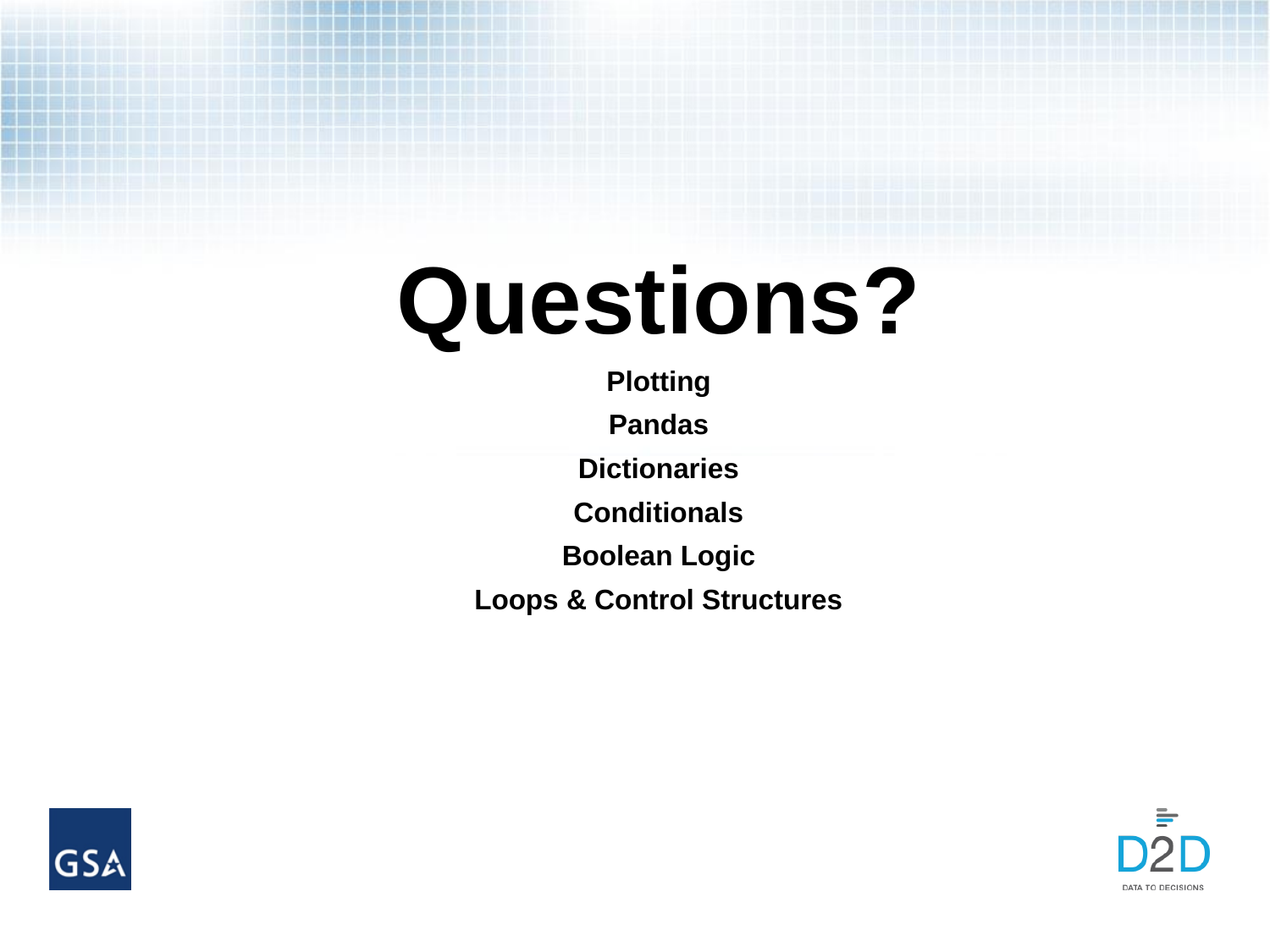

Questions?
Plotting
Pandas
Dictionaries
Conditionals
Boolean Logic
Loops & Control Structures